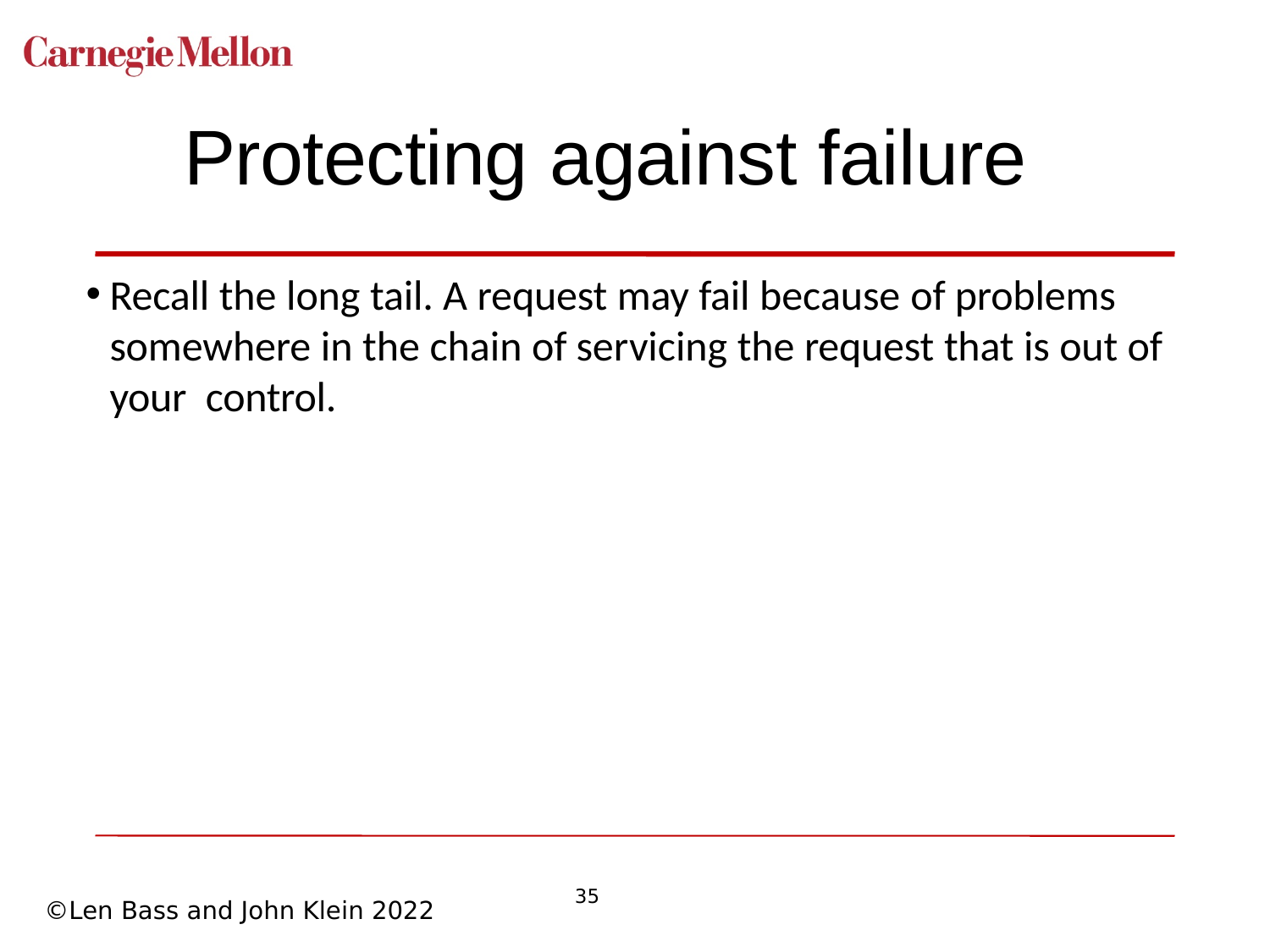

# Protecting against failure
Recall the long tail. A request may fail because of problems  somewhere in the chain of servicing the request that is out of your  control.
35